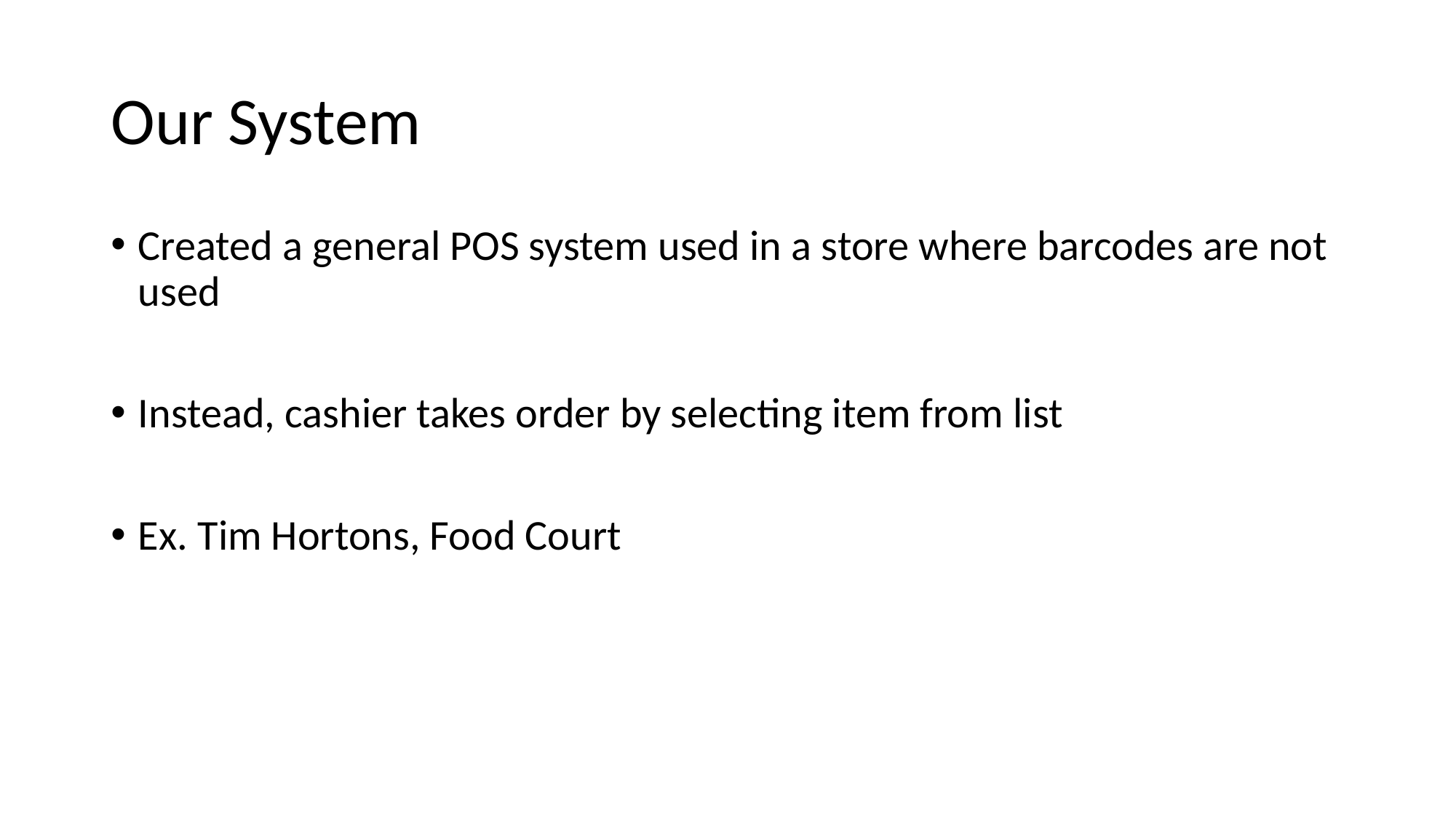

# Our System
Created a general POS system used in a store where barcodes are not used

Instead, cashier takes order by selecting item from list

Ex. Tim Hortons, Food Court